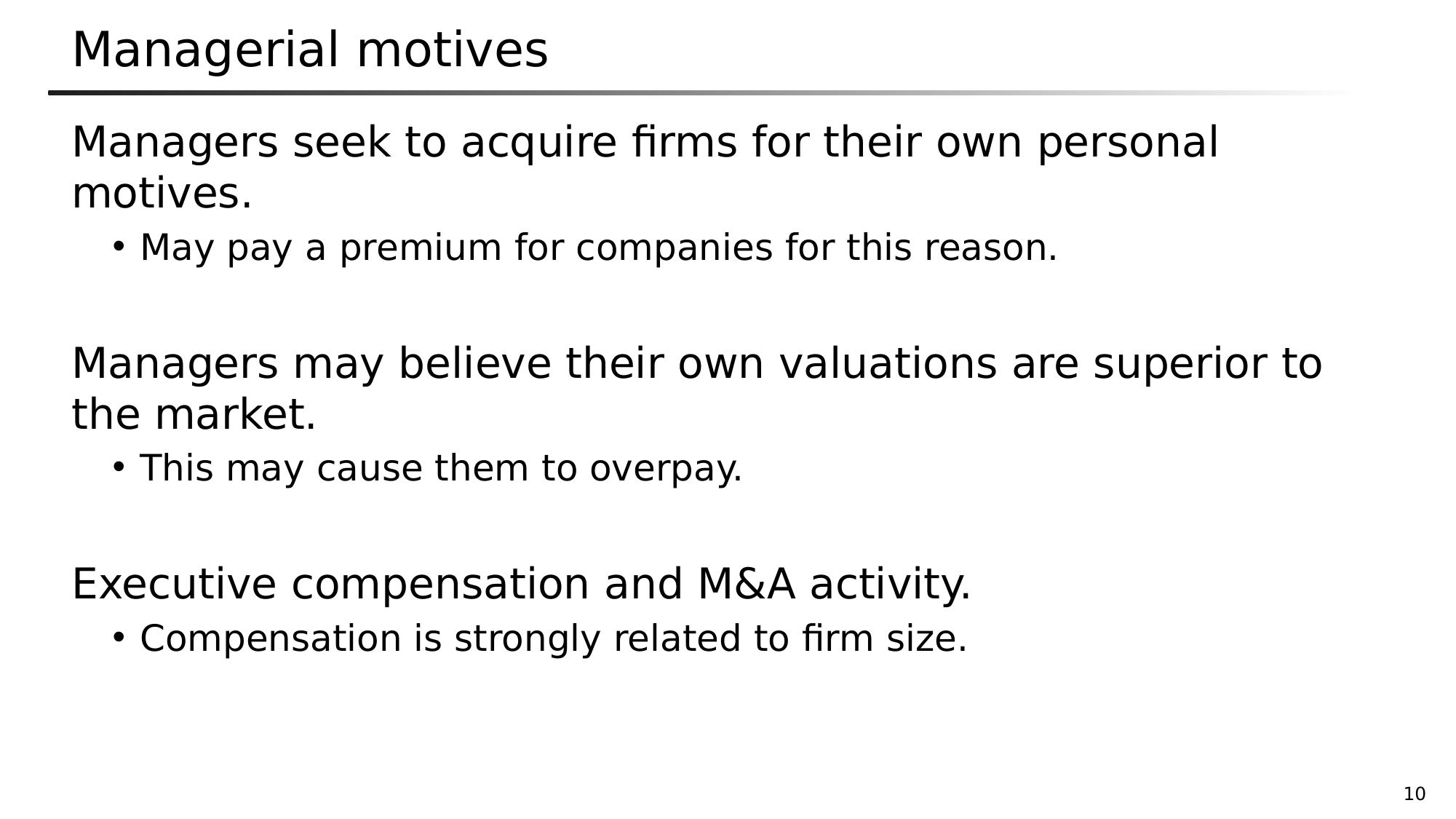

# Managerial motives
Managers seek to acquire firms for their own personal motives.
May pay a premium for companies for this reason.

Managers may believe their own valuations are superior to the market.
This may cause them to overpay.

Executive compensation and M&A activity.
Compensation is strongly related to firm size.